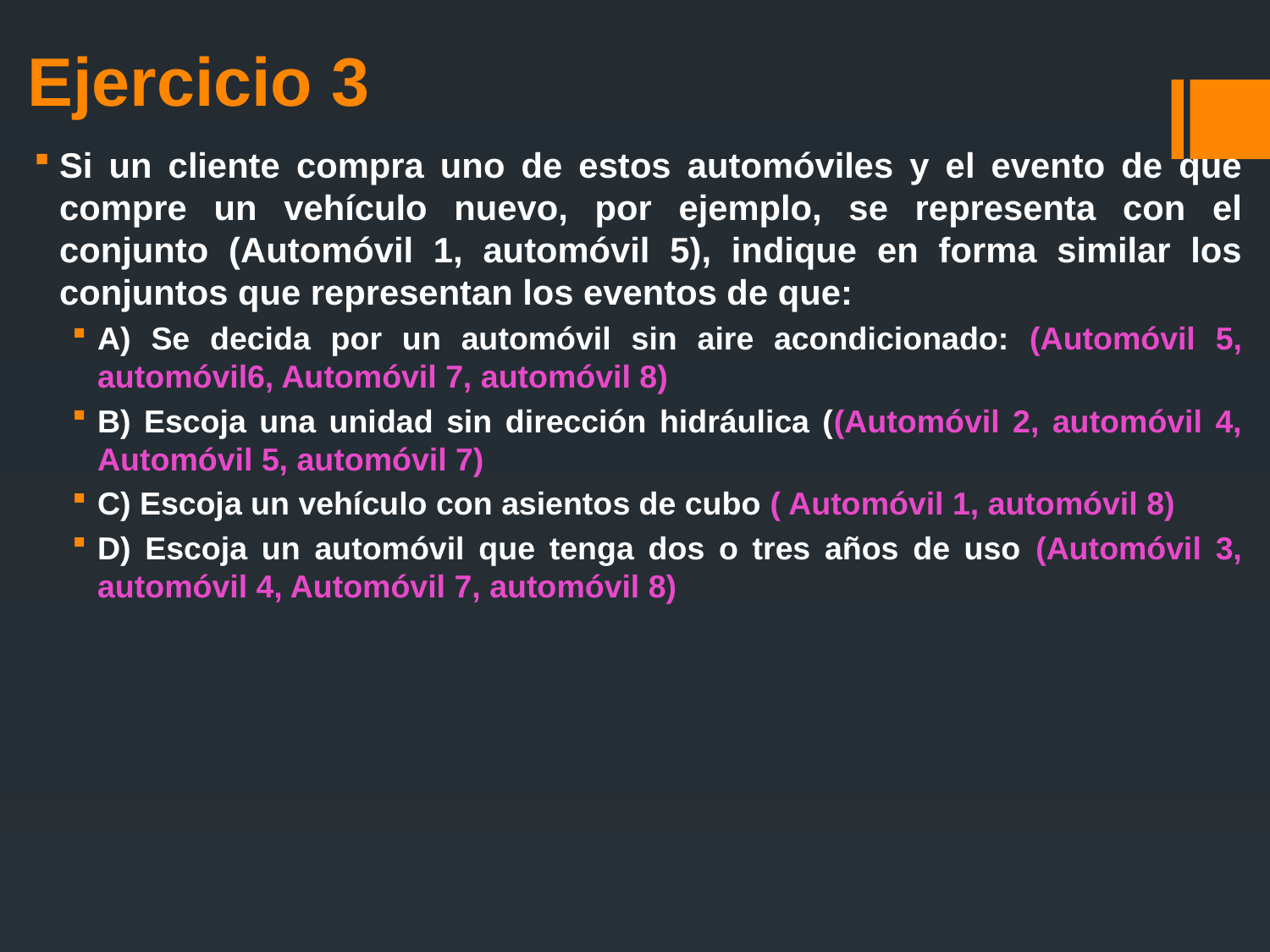

# Ejercicio 3
Si un cliente compra uno de estos automóviles y el evento de que compre un vehículo nuevo, por ejemplo, se representa con el conjunto (Automóvil 1, automóvil 5), indique en forma similar los conjuntos que representan los eventos de que:
A) Se decida por un automóvil sin aire acondicionado: (Automóvil 5, automóvil6, Automóvil 7, automóvil 8)
B) Escoja una unidad sin dirección hidráulica ((Automóvil 2, automóvil 4, Automóvil 5, automóvil 7)
C) Escoja un vehículo con asientos de cubo ( Automóvil 1, automóvil 8)
D) Escoja un automóvil que tenga dos o tres años de uso (Automóvil 3, automóvil 4, Automóvil 7, automóvil 8)